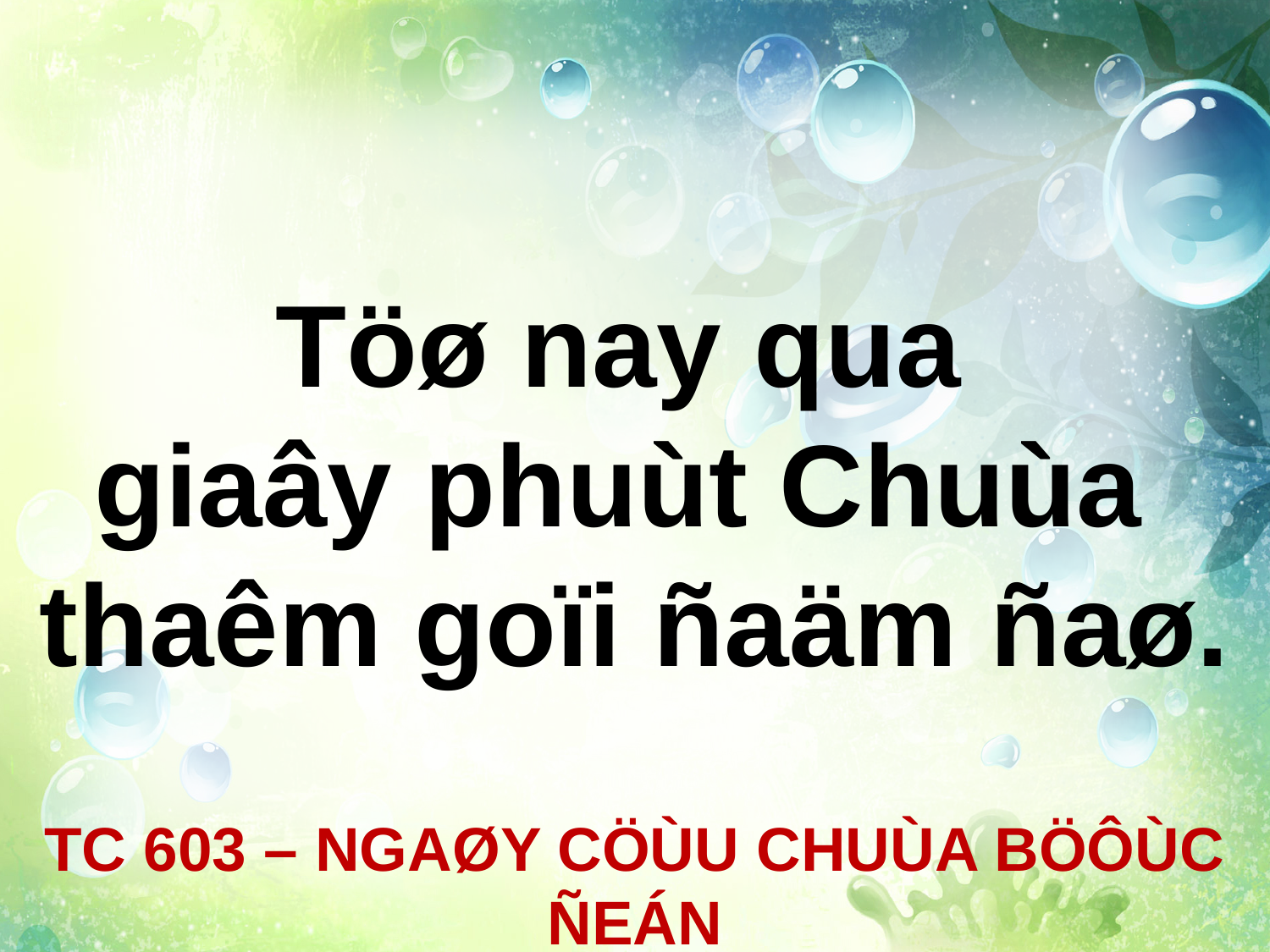

Töø nay qua
giaây phuùt Chuùa
thaêm goïi ñaäm ñaø.
TC 603 – NGAØY CÖÙU CHUÙA BÖÔÙC ÑEÁN